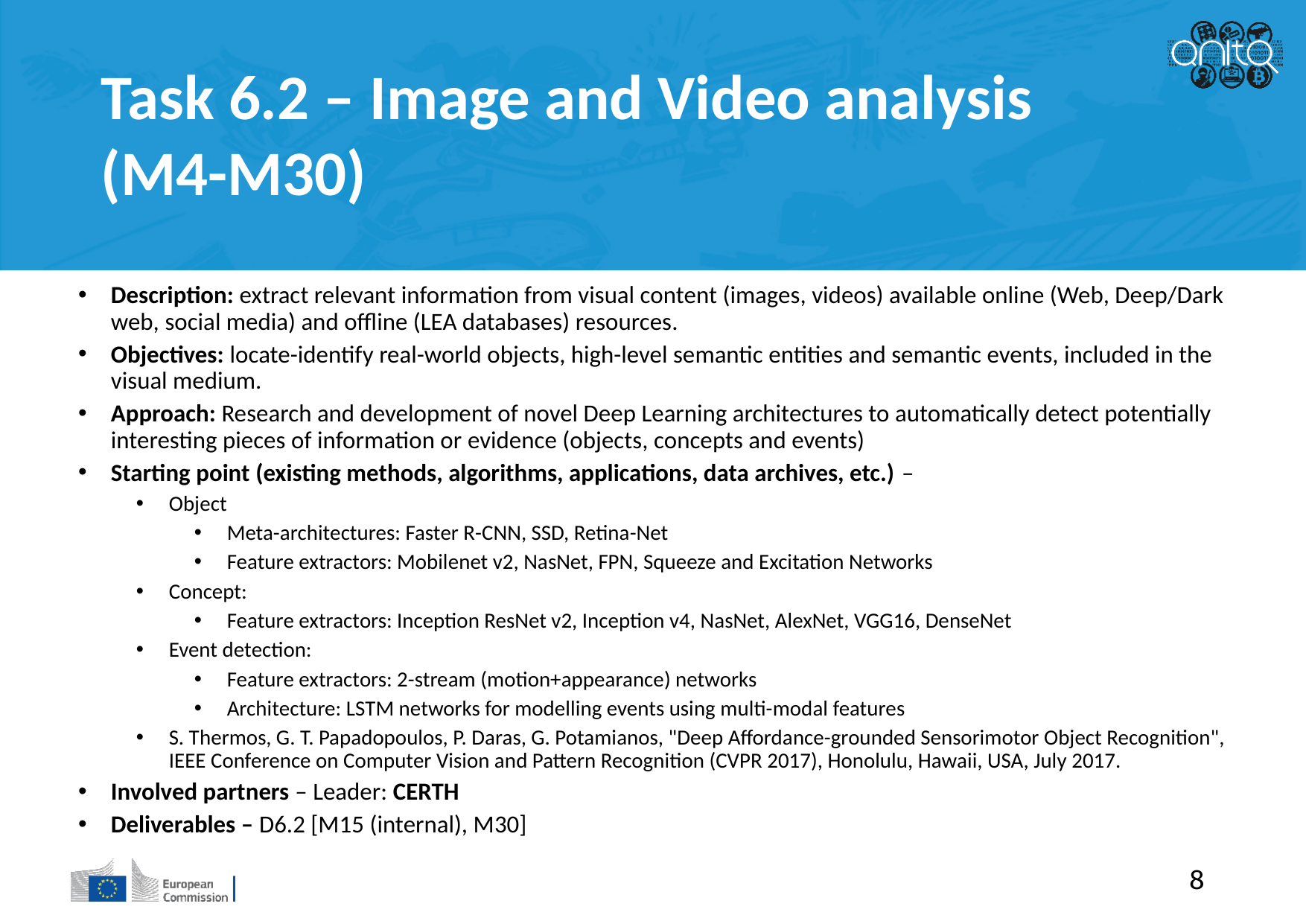

Task 6.2 – Image and Video analysis (M4-M30)
Description: extract relevant information from visual content (images, videos) available online (Web, Deep/Dark web, social media) and offline (LEA databases) resources.
Objectives: locate-identify real-world objects, high-level semantic entities and semantic events, included in the visual medium.
Approach: Research and development of novel Deep Learning architectures to automatically detect potentially interesting pieces of information or evidence (objects, concepts and events)
Starting point (existing methods, algorithms, applications, data archives, etc.) –
Object
Meta-architectures: Faster R-CNN, SSD, Retina-Net
Feature extractors: Mobilenet v2, NasNet, FPN, Squeeze and Excitation Networks
Concept:
Feature extractors: Inception ResNet v2, Inception v4, NasNet, AlexNet, VGG16, DenseNet
Event detection:
Feature extractors: 2-stream (motion+appearance) networks
Architecture: LSTM networks for modelling events using multi-modal features
S. Thermos, G. T. Papadopoulos, P. Daras, G. Potamianos, "Deep Affordance-grounded Sensorimotor Object Recognition", IEEE Conference on Computer Vision and Pattern Recognition (CVPR 2017), Honolulu, Hawaii, USA, July 2017.
Involved partners – Leader: CERTH
Deliverables – D6.2 [M15 (internal), M30]
8